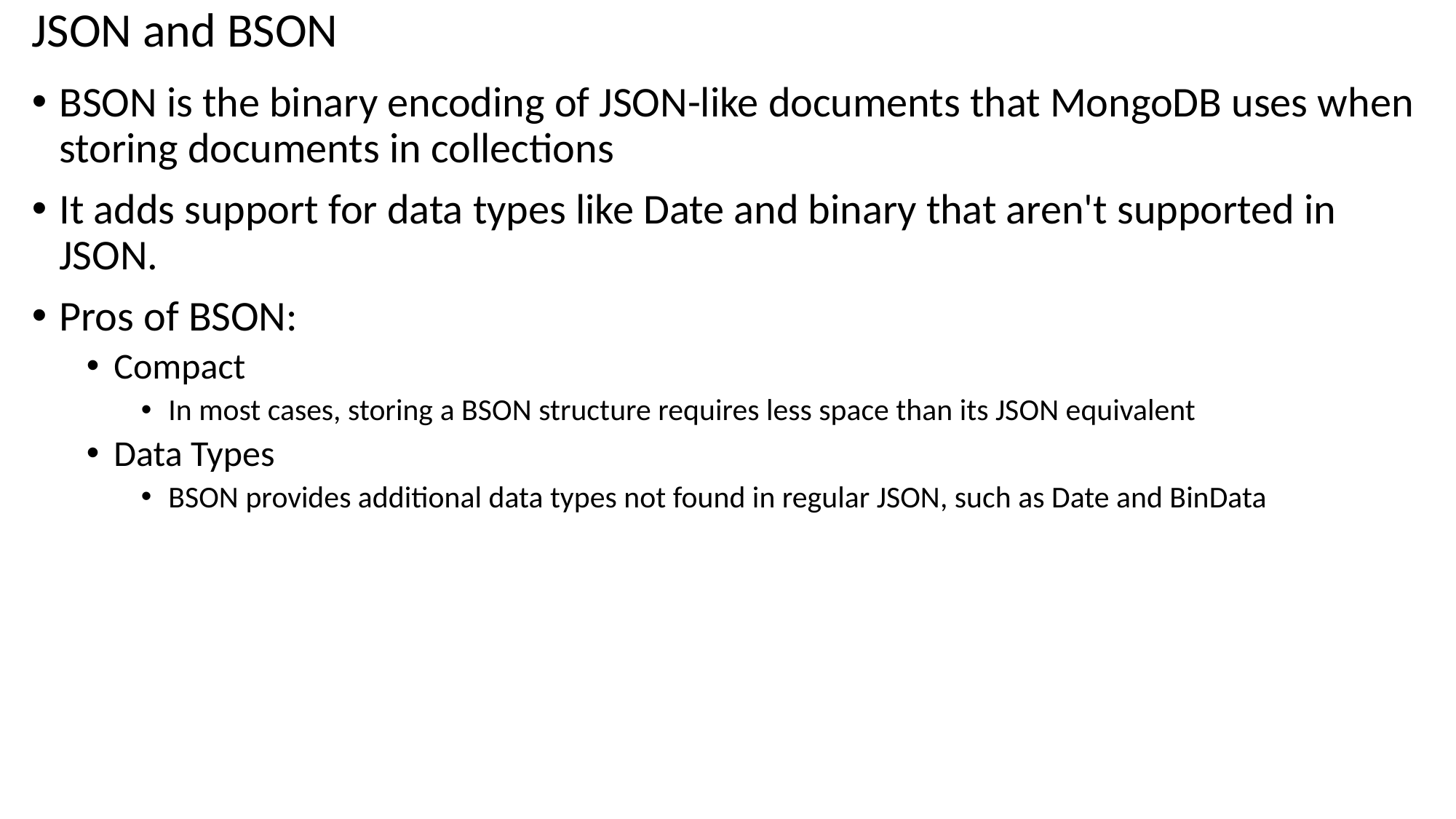

# JSON and BSON
BSON is the binary encoding of JSON-like documents that MongoDB uses when storing documents in collections
It adds support for data types like Date and binary that aren't supported in JSON.
Pros of BSON:
Compact
In most cases, storing a BSON structure requires less space than its JSON equivalent
Data Types
BSON provides additional data types not found in regular JSON, such as Date and BinData